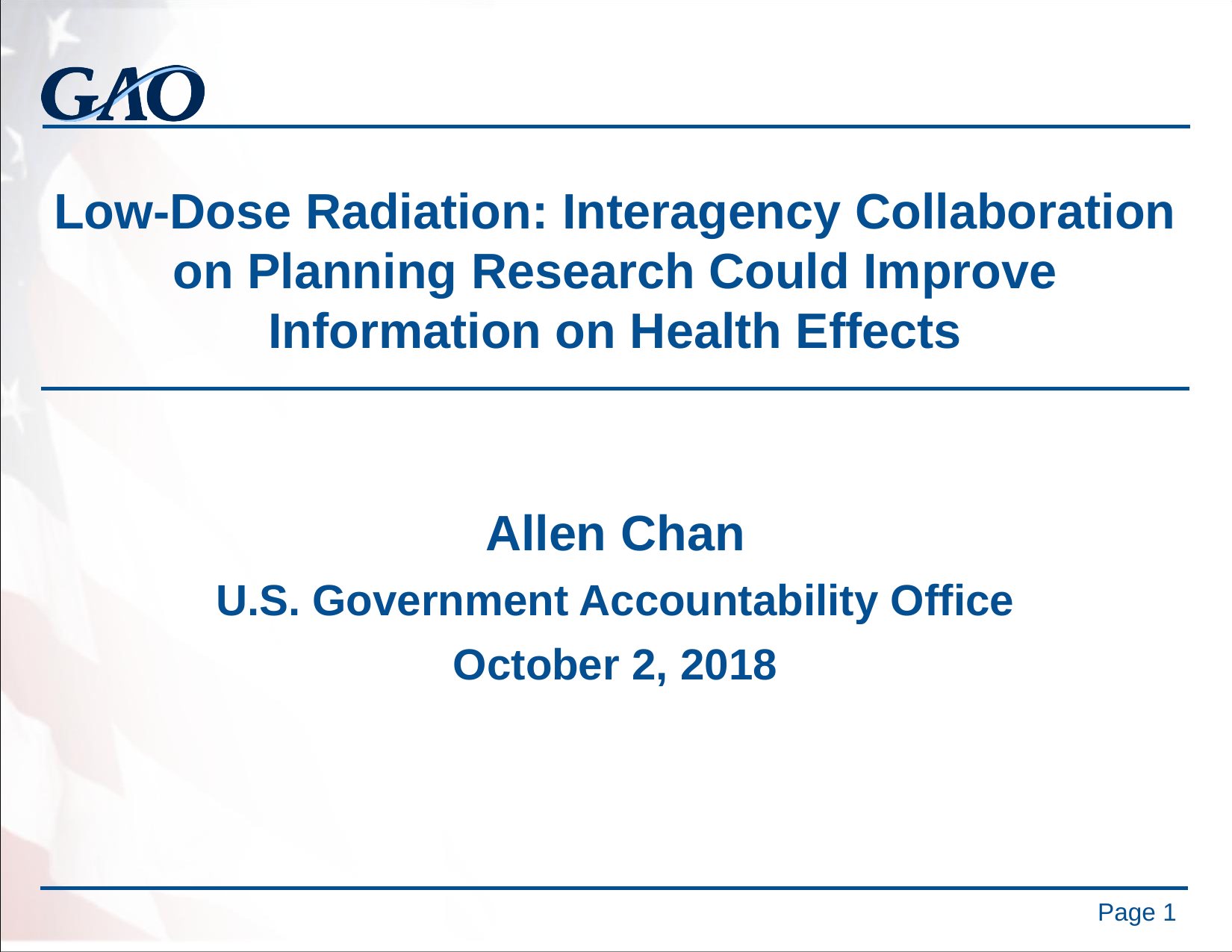

# Low-Dose Radiation: Interagency Collaboration on Planning Research Could Improve Information on Health Effects
Allen Chan
U.S. Government Accountability Office
October 2, 2018
Page 1